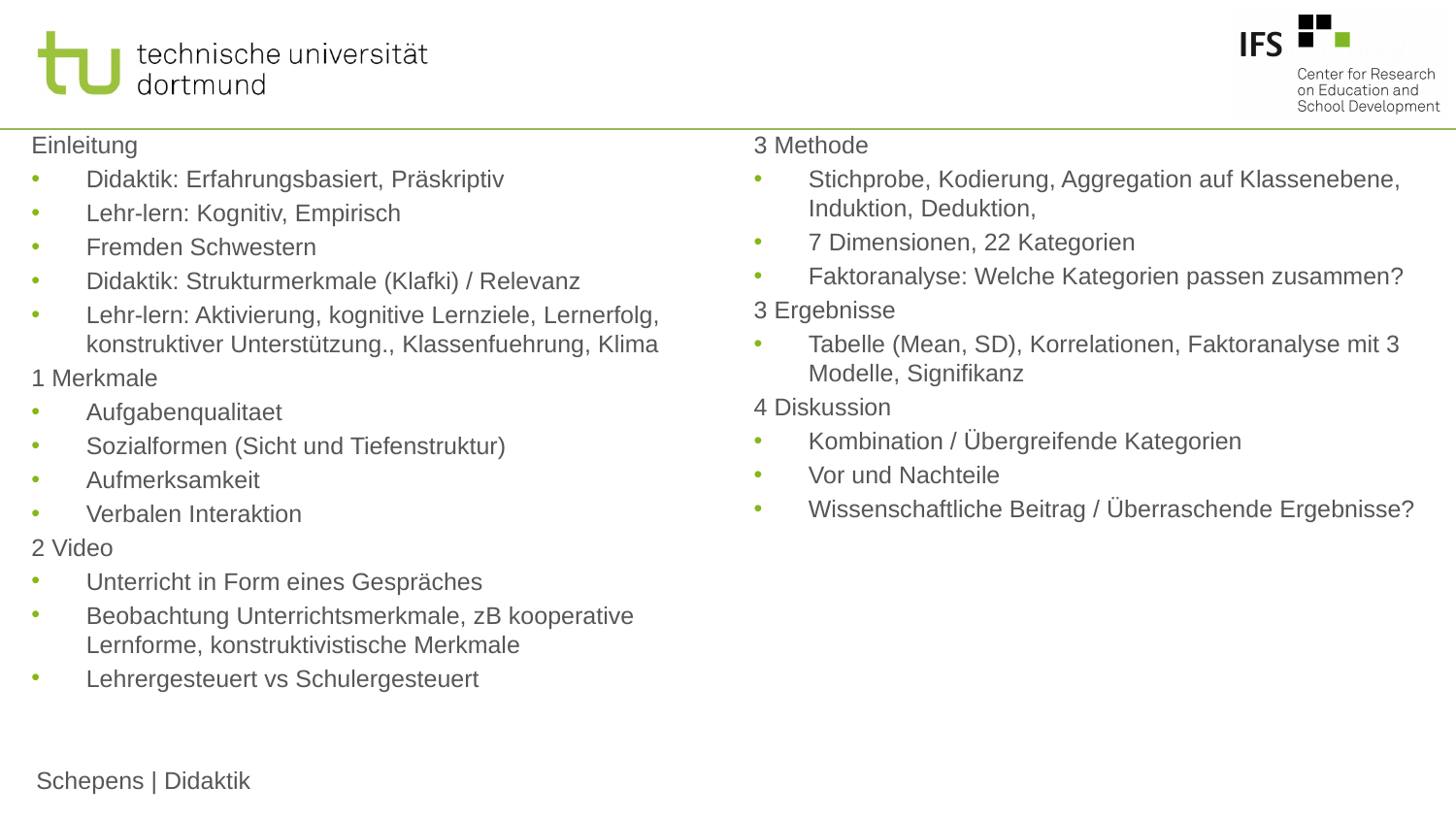

Einleitung
Didaktik: Erfahrungsbasiert, Präskriptiv
Lehr-lern: Kognitiv, Empirisch
Fremden Schwestern
Didaktik: Strukturmerkmale (Klafki) / Relevanz
Lehr-lern: Aktivierung, kognitive Lernziele, Lernerfolg,
konstruktiver Unterstützung., Klassenfuehrung, Klima
1 Merkmale
Aufgabenqualitaet
Sozialformen (Sicht und Tiefenstruktur)
Aufmerksamkeit
Verbalen Interaktion
2 Video
Unterricht in Form eines Gespräches
Beobachtung Unterrichtsmerkmale, zB kooperative Lernforme, konstruktivistische Merkmale
Lehrergesteuert vs Schulergesteuert

3 Methode
Stichprobe, Kodierung, Aggregation auf Klassenebene, Induktion, Deduktion,
7 Dimensionen, 22 Kategorien
Faktoranalyse: Welche Kategorien passen zusammen?
3 Ergebnisse
Tabelle (Mean, SD), Korrelationen, Faktoranalyse mit 3 Modelle, Signifikanz
4 Diskussion
Kombination / Übergreifende Kategorien
Vor und Nachteile
Wissenschaftliche Beitrag / Überraschende Ergebnisse?